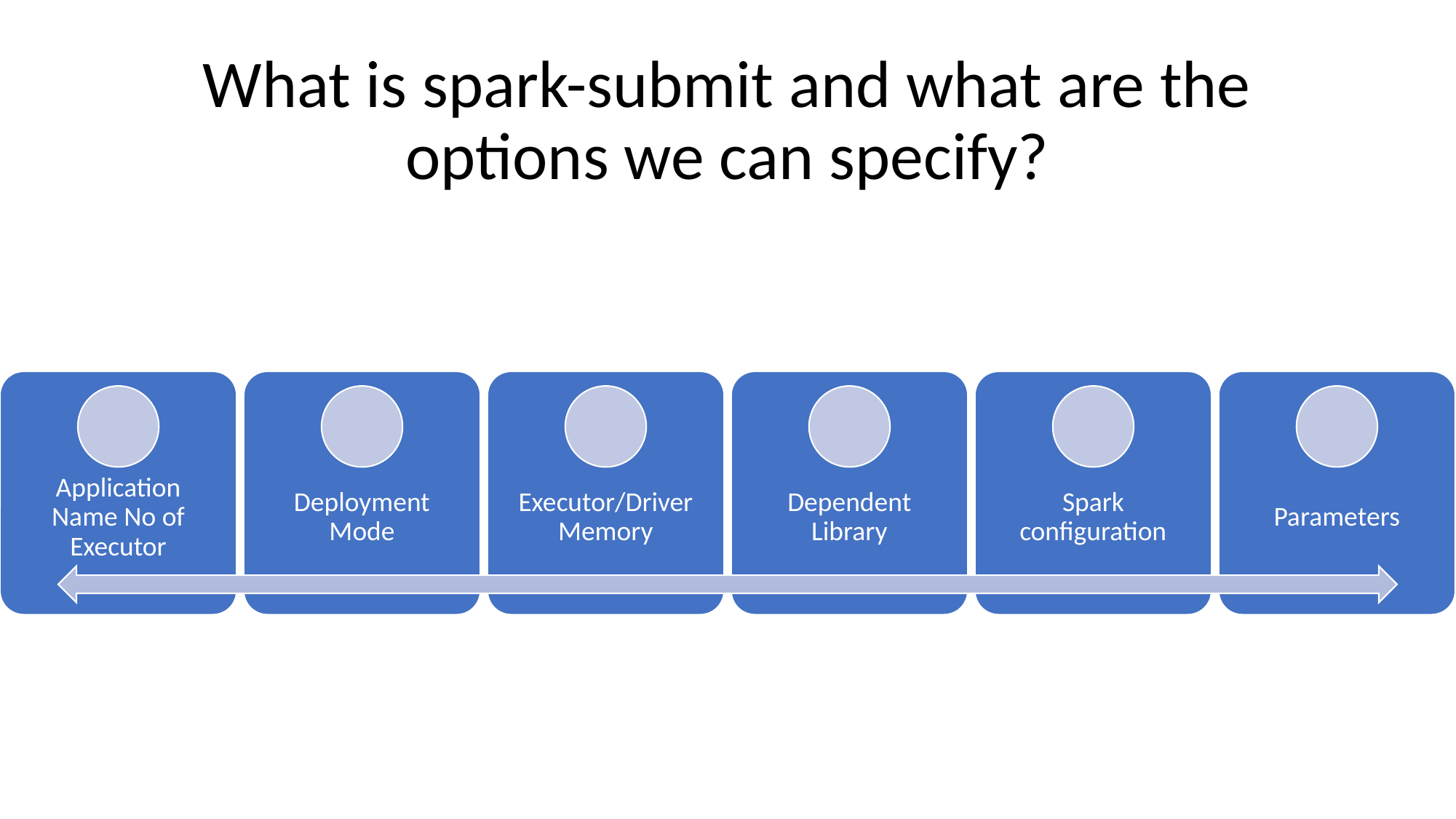

# What is spark-submit and what are the options we can specify?
Application Name No of Executor
Deployment Mode
Executor/Driver Memory
Dependent Library
Spark configuration
Parameters